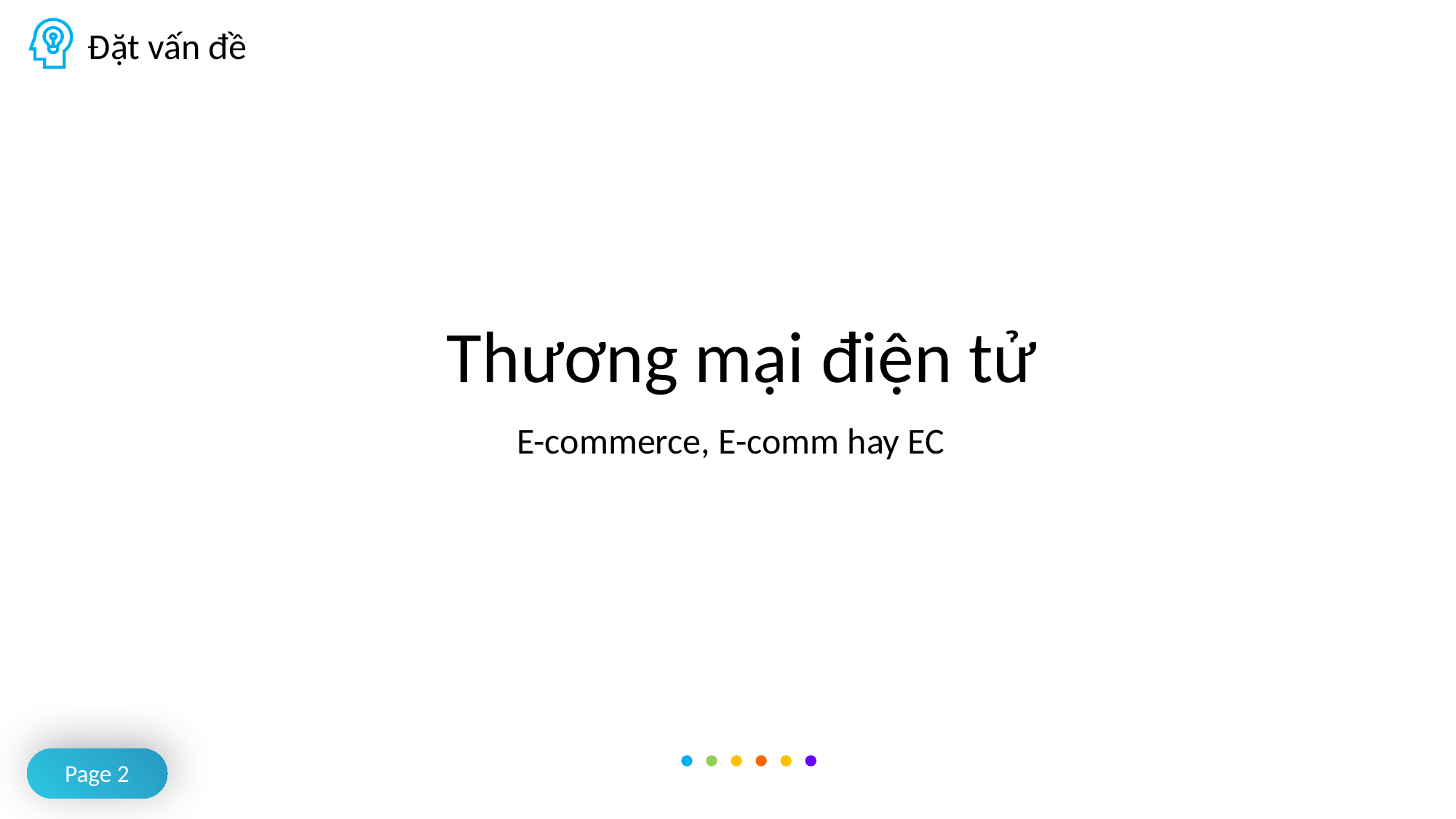

Đặt vấn đề
Thương mại điện tử
E-commerce, E-comm hay EC

Page 2